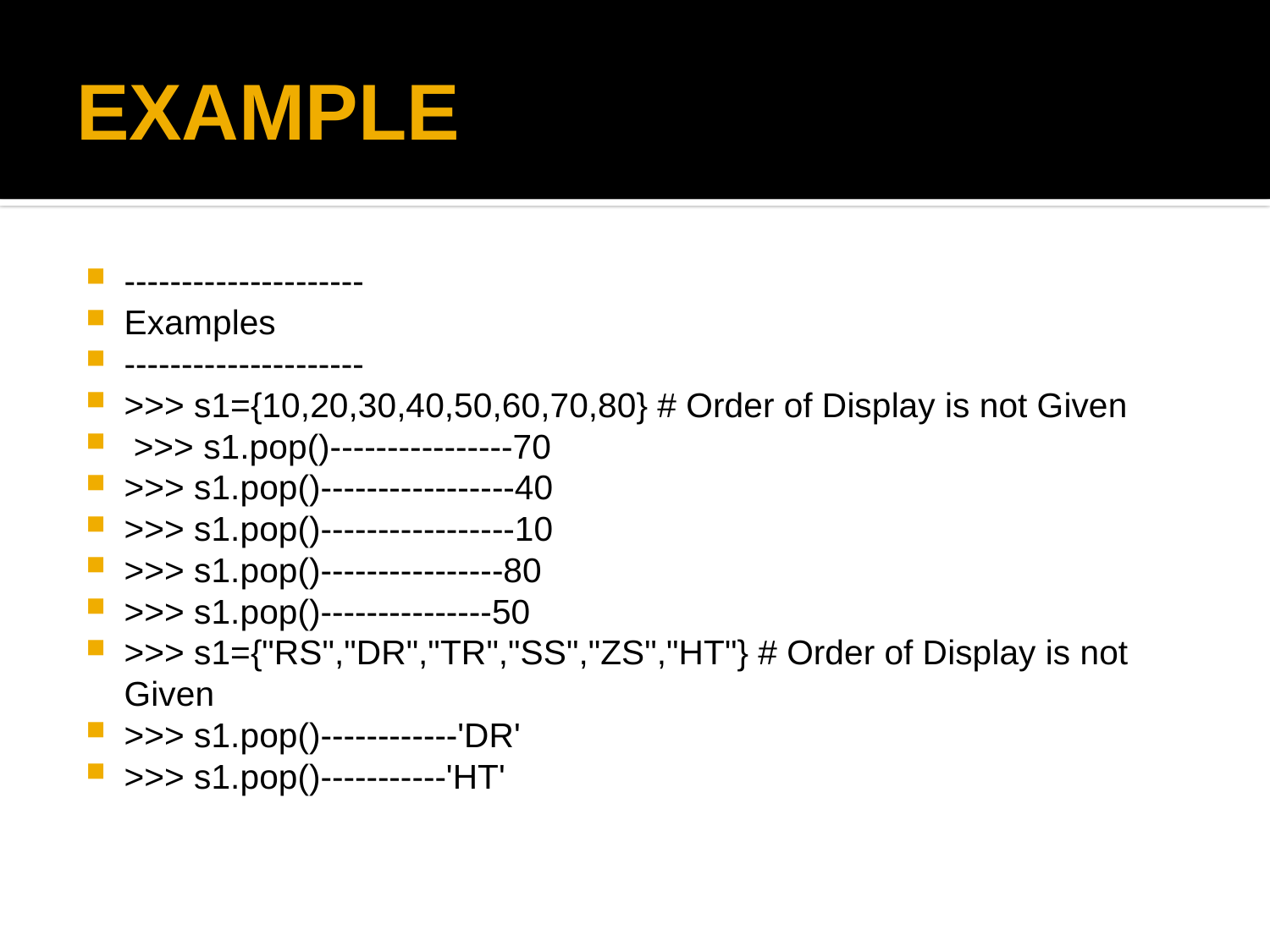

# EXAMPLE
---------------------
Examples
---------------------
>>> s1={10,20,30,40,50,60,70,80} # Order of Display is not Given
 >>> s1.pop()----------------70
>>> s1.pop()-----------------40
>>> s1.pop()-----------------10
>>> s1.pop()----------------80
>>> s1.pop()---------------50
>>> s1={"RS","DR","TR","SS","ZS","HT"} # Order of Display is not Given
>>> s1.pop()------------'DR'
>>> s1.pop()-----------'HT'